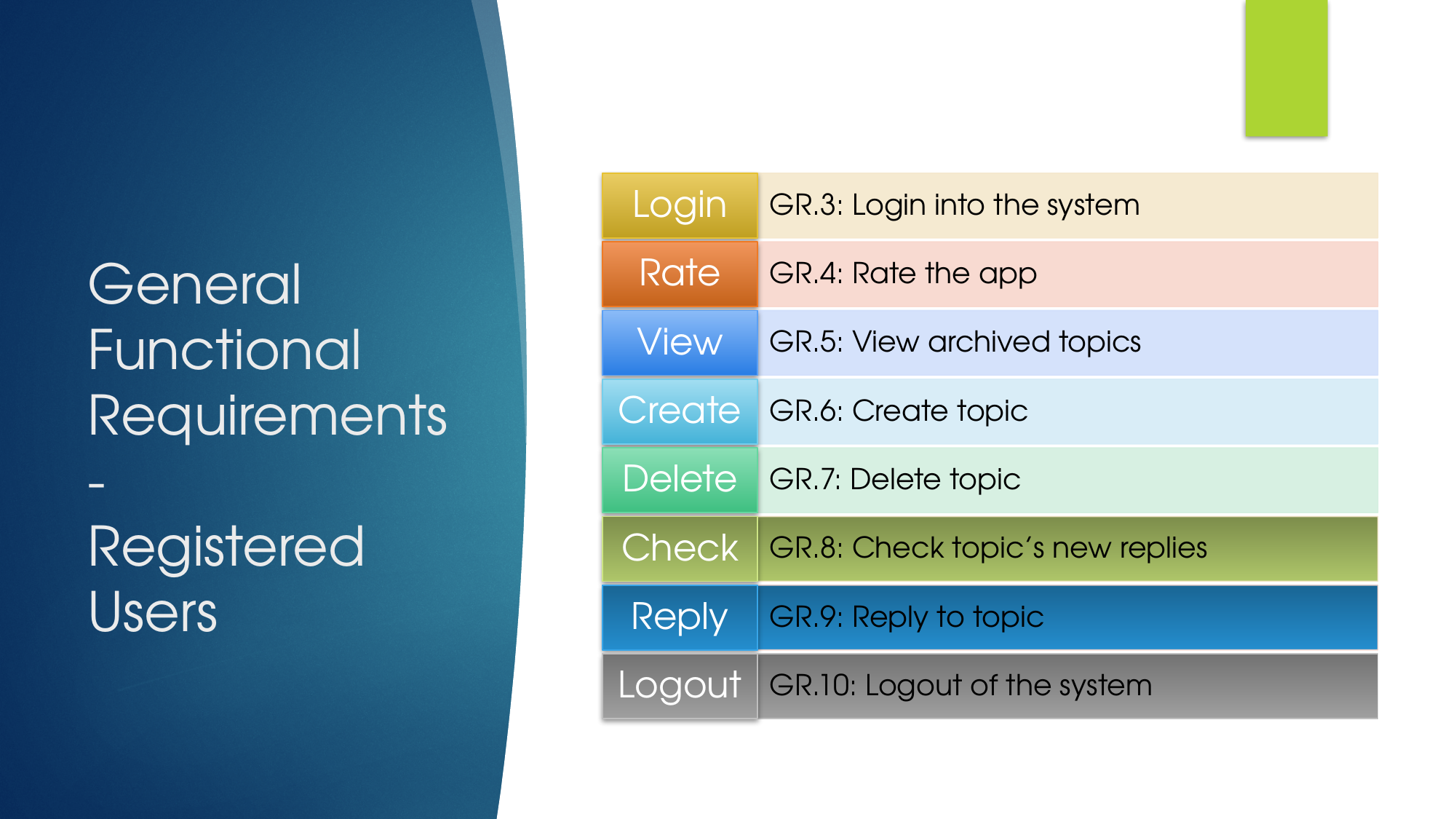

# General Functional Requirements - Registered Users
GR.3: Login into the system
Login
GR.4: Rate the app
Rate
GR.5: View archived topics
View
GR.6: Create topic
Create
GR.7: Delete topic
Delete
GR.8: Check topic’s new replies
Check
GR.9: Reply to topic
Reply
GR.10: Logout of the system
Logout